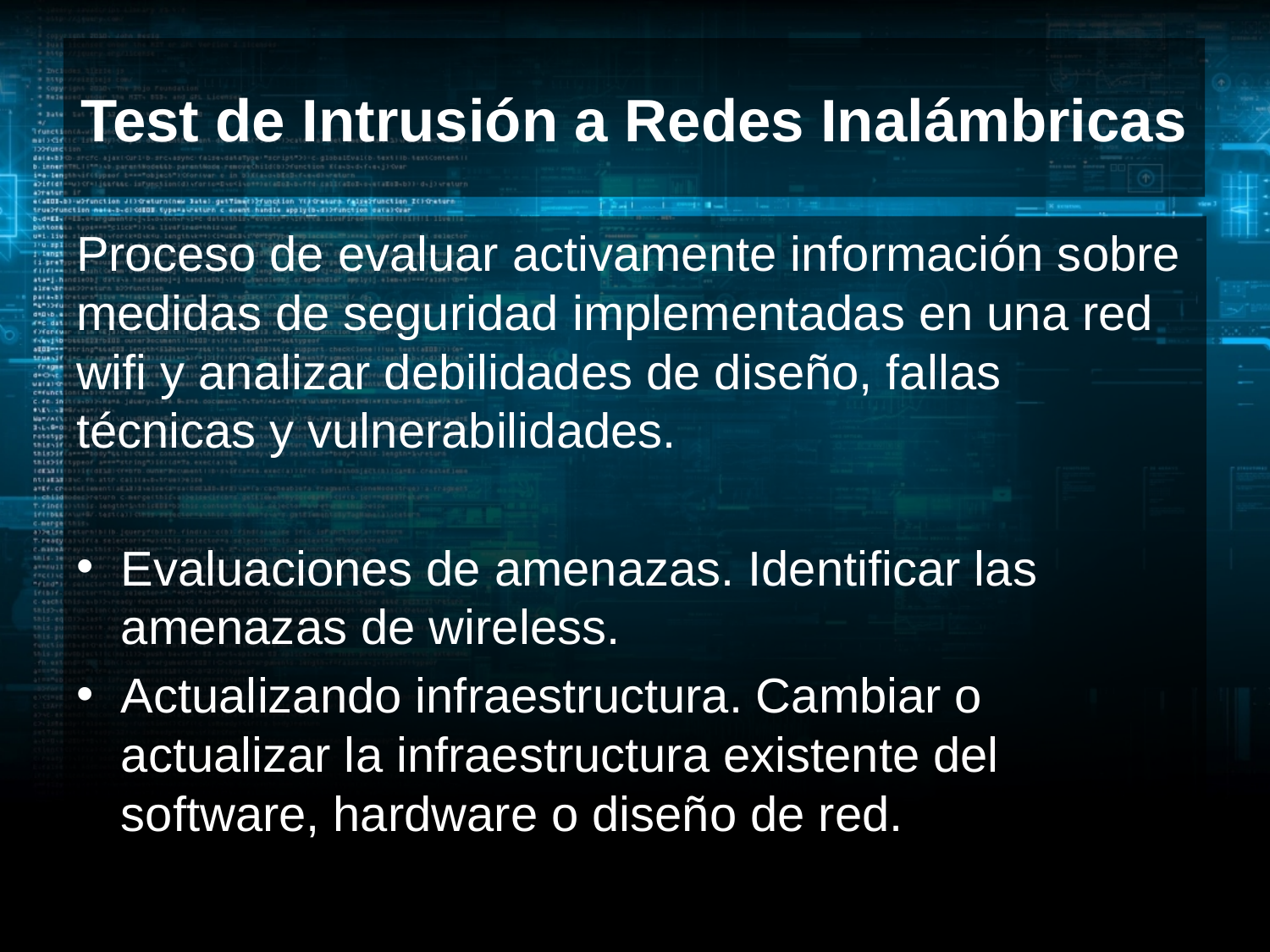

# Test de Intrusión a Redes Inalámbricas
Proceso de evaluar activamente información sobre medidas de seguridad implementadas en una red wifi y analizar debilidades de diseño, fallas técnicas y vulnerabilidades.

Evaluaciones de amenazas. Identificar las amenazas de wireless.
Actualizando infraestructura. Cambiar o actualizar la infraestructura existente del software, hardware o diseño de red.